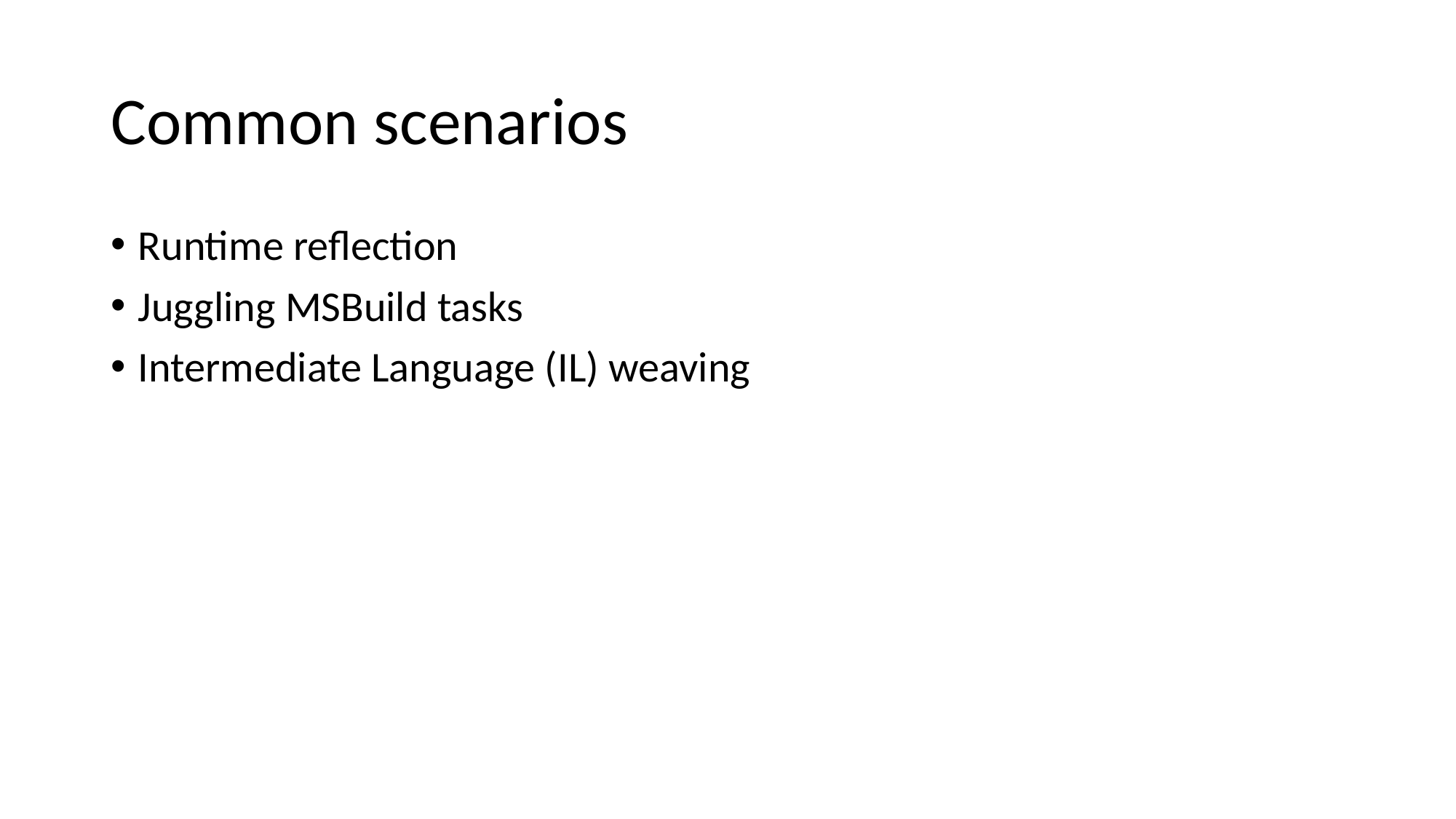

# Common scenarios
Runtime reflection
Juggling MSBuild tasks
Intermediate Language (IL) weaving